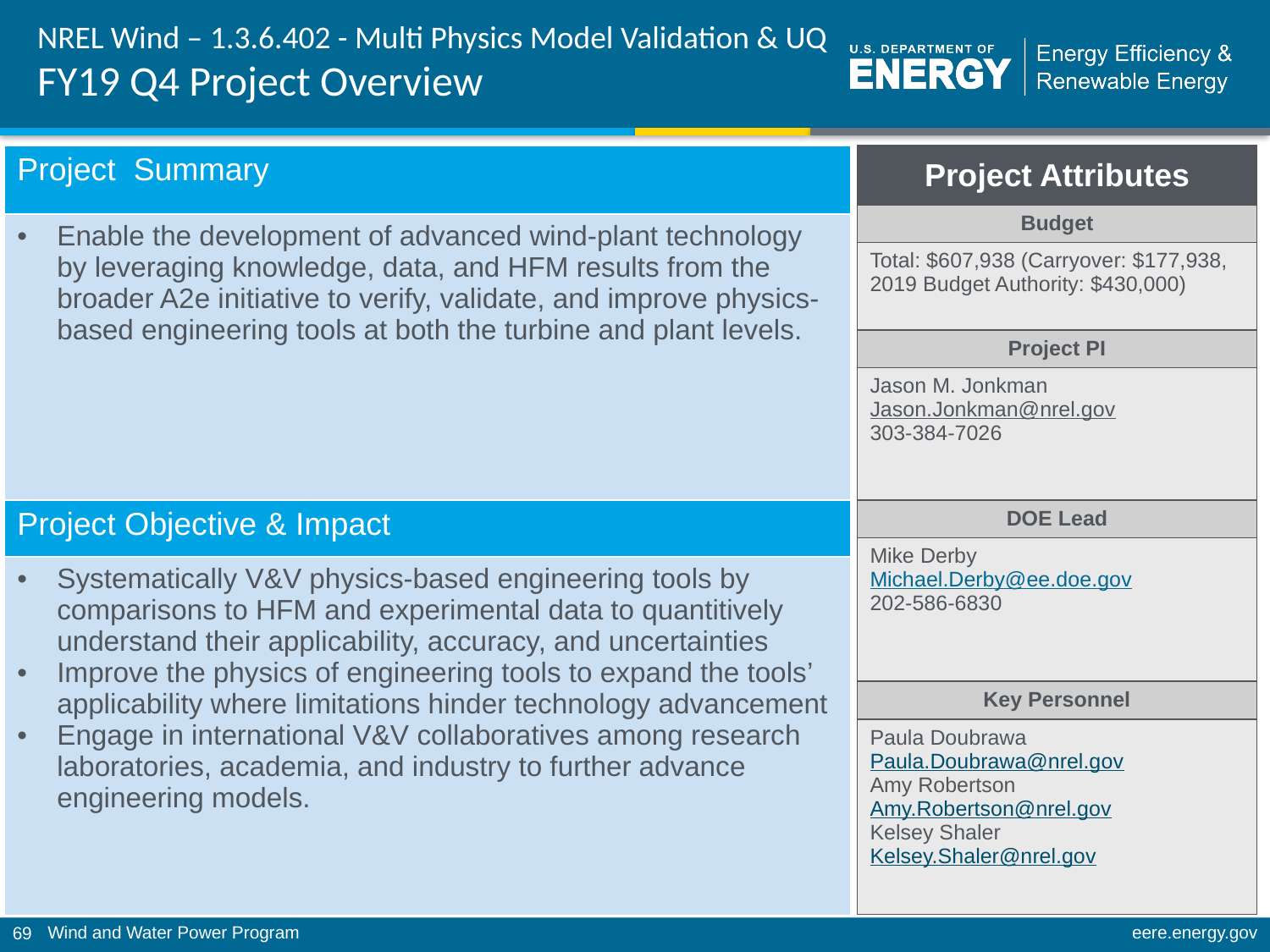

# NREL Wind – 1.3.6.402 - Multi Physics Model Validation & UQ FY19 Q4 Project Overview
| Project Summary |
| --- |
| Enable the development of advanced wind-plant technology by leveraging knowledge, data, and HFM results from the broader A2e initiative to verify, validate, and improve physics-based engineering tools at both the turbine and plant levels. |
| Project Attributes |
| --- |
| Budget |
| Total: $607,938 (Carryover: $177,938, 2019 Budget Authority: $430,000) |
| Project PI |
| Jason M. Jonkman Jason.Jonkman@nrel.gov 303-384-7026 |
| DOE Lead |
| Mike Derby Michael.Derby@ee.doe.gov 202-586-6830 |
| Key Personnel |
| Paula Doubrawa Paula.Doubrawa@nrel.gov Amy Robertson Amy.Robertson@nrel.gov Kelsey Shaler Kelsey.Shaler@nrel.gov |
| Project Objective & Impact |
| --- |
| Systematically V&V physics-based engineering tools by comparisons to HFM and experimental data to quantitively understand their applicability, accuracy, and uncertainties Improve the physics of engineering tools to expand the tools’ applicability where limitations hinder technology advancement Engage in international V&V collaboratives among research laboratories, academia, and industry to further advance engineering models. |